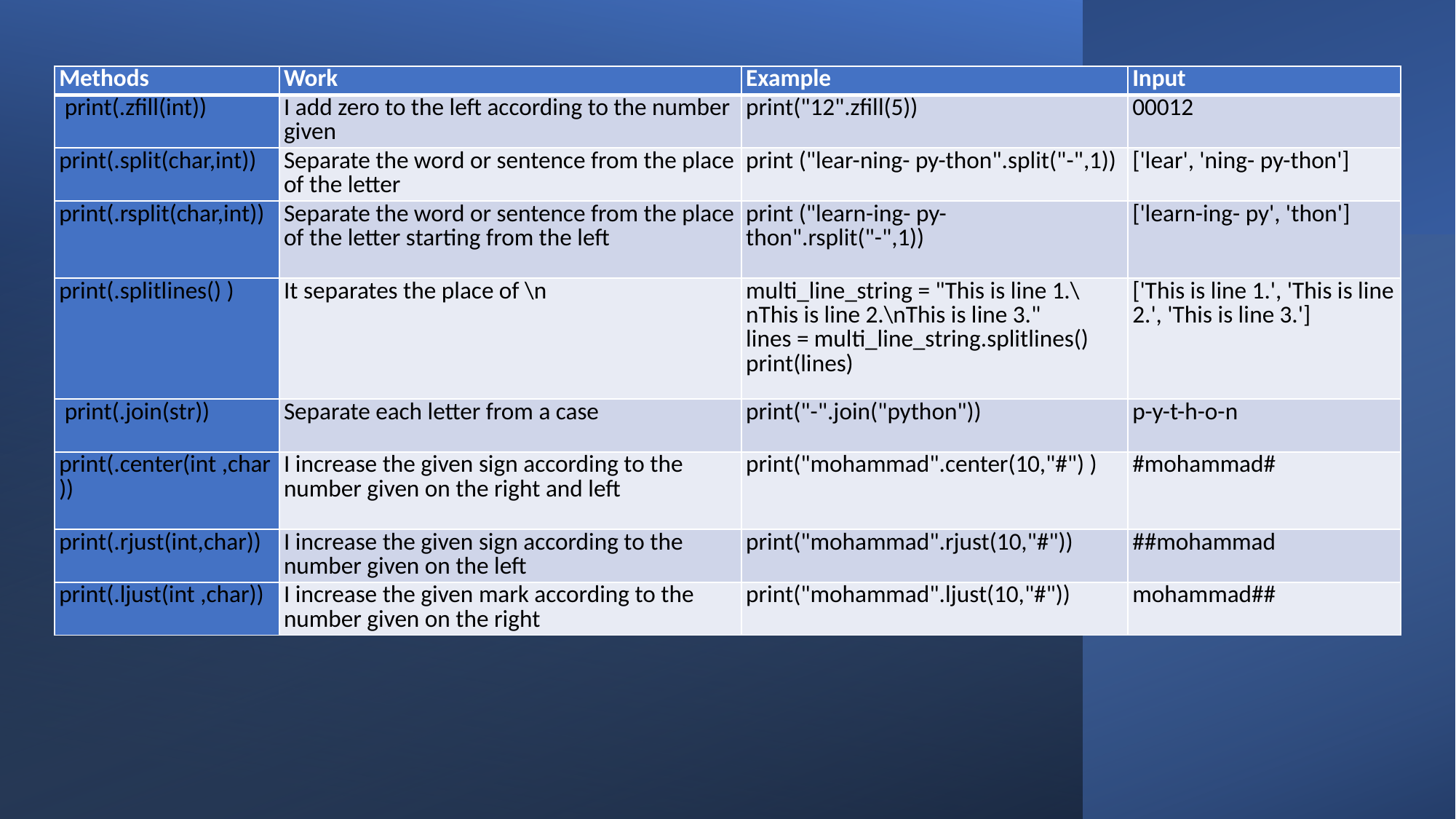

| Methods | Work | Example | Input |
| --- | --- | --- | --- |
| print(.zfill(int)) | I add zero to the left according to the number given | print("12".zfill(5)) | 00012 |
| print(.split(char,int)) | Separate the word or sentence from the place of the letter | print ("lear-ning- py-thon".split("-",1)) | ['lear', 'ning- py-thon'] |
| print(.rsplit(char,int)) | Separate the word or sentence from the place of the letter starting from the left | print ("learn-ing- py-thon".rsplit("-",1)) | ['learn-ing- py', 'thon'] |
| print(.splitlines() ) | It separates the place of \n | multi\_line\_string = "This is line 1.\nThis is line 2.\nThis is line 3." lines = multi\_line\_string.splitlines() print(lines) | ['This is line 1.', 'This is line 2.', 'This is line 3.'] |
| print(.join(str)) | Separate each letter from a case | print("-".join("python")) | p-y-t-h-o-n |
| print(.center(int ,char)) | I increase the given sign according to the number given on the right and left | print("mohammad".center(10,"#") ) | #mohammad# |
| print(.rjust(int,char)) | I increase the given sign according to the number given on the left | print("mohammad".rjust(10,"#")) | ##mohammad |
| print(.ljust(int ,char)) | I increase the given mark according to the number given on the right | print("mohammad".ljust(10,"#")) | mohammad## |